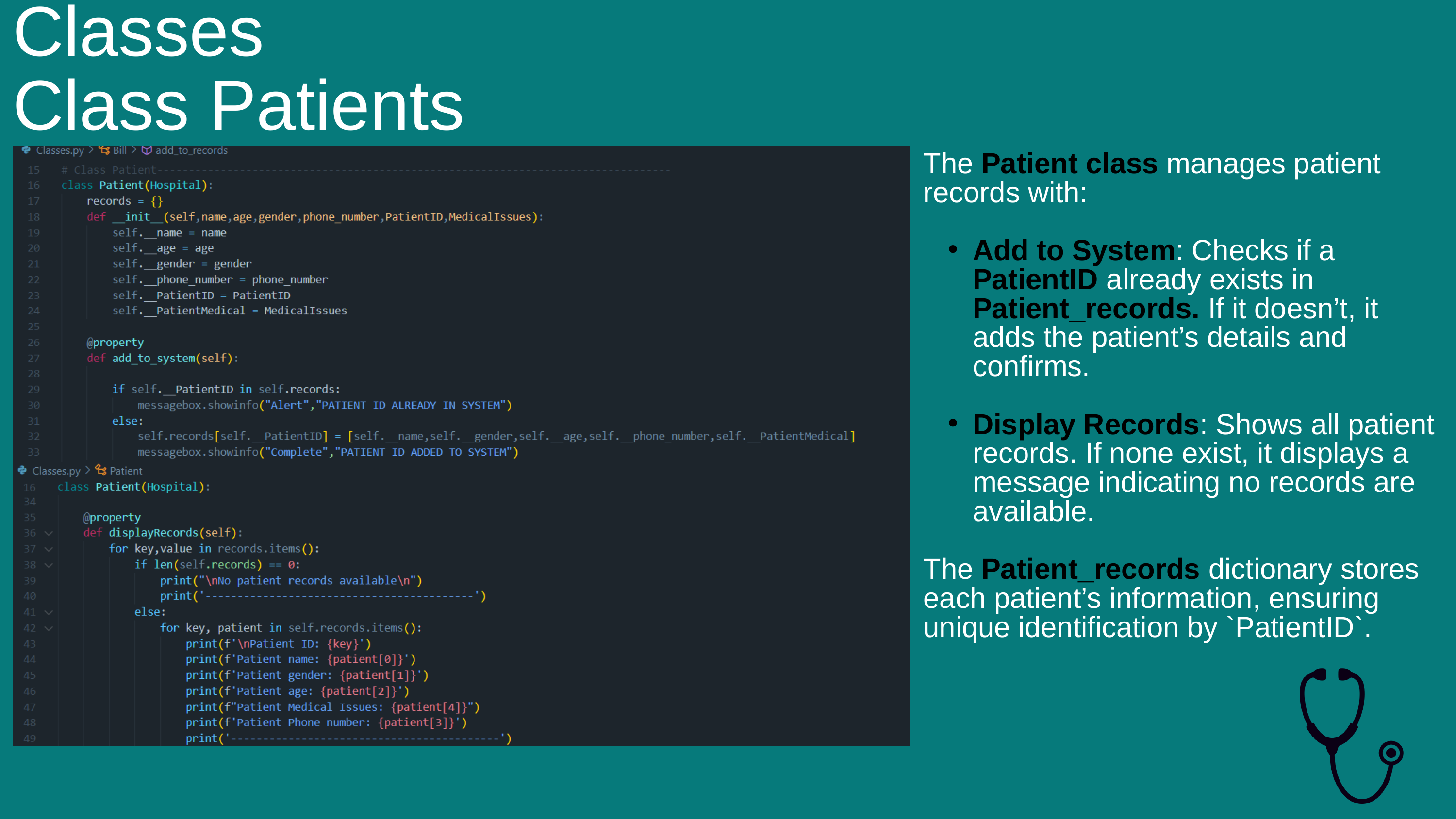

Classes
Class Patients

The Patient class manages patient records with:

Add to System: Checks if a PatientID already exists in Patient_records. If it doesn’t, it adds the patient’s details and confirms.

Display Records: Shows all patient records. If none exist, it displays a message indicating no records are available.

The Patient_records dictionary stores each patient’s information, ensuring unique identification by `PatientID`.